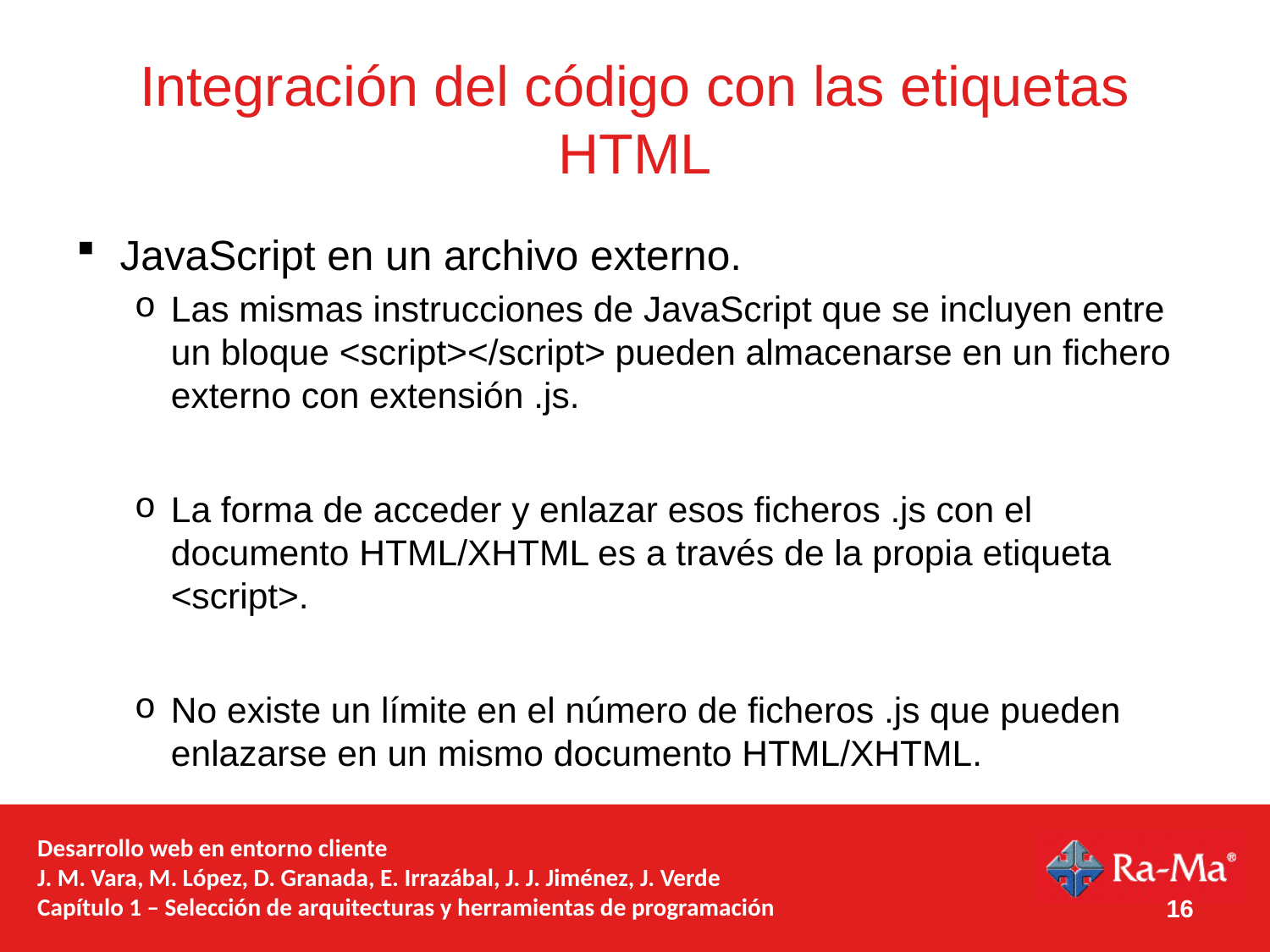

# Integración del código con las etiquetas HTML
JavaScript en un archivo externo.
Las mismas instrucciones de JavaScript que se incluyen entre un bloque <script></script> pueden almacenarse en un fichero externo con extensión .js.

La forma de acceder y enlazar esos ficheros .js con el documento HTML/XHTML es a través de la propia etiqueta <script>.

No existe un límite en el número de ficheros .js que pueden enlazarse en un mismo documento HTML/XHTML.
Desarrollo web en entorno cliente
J. M. Vara, M. López, D. Granada, E. Irrazábal, J. J. Jiménez, J. Verde
Capítulo 1 – Selección de arquitecturas y herramientas de programación
16